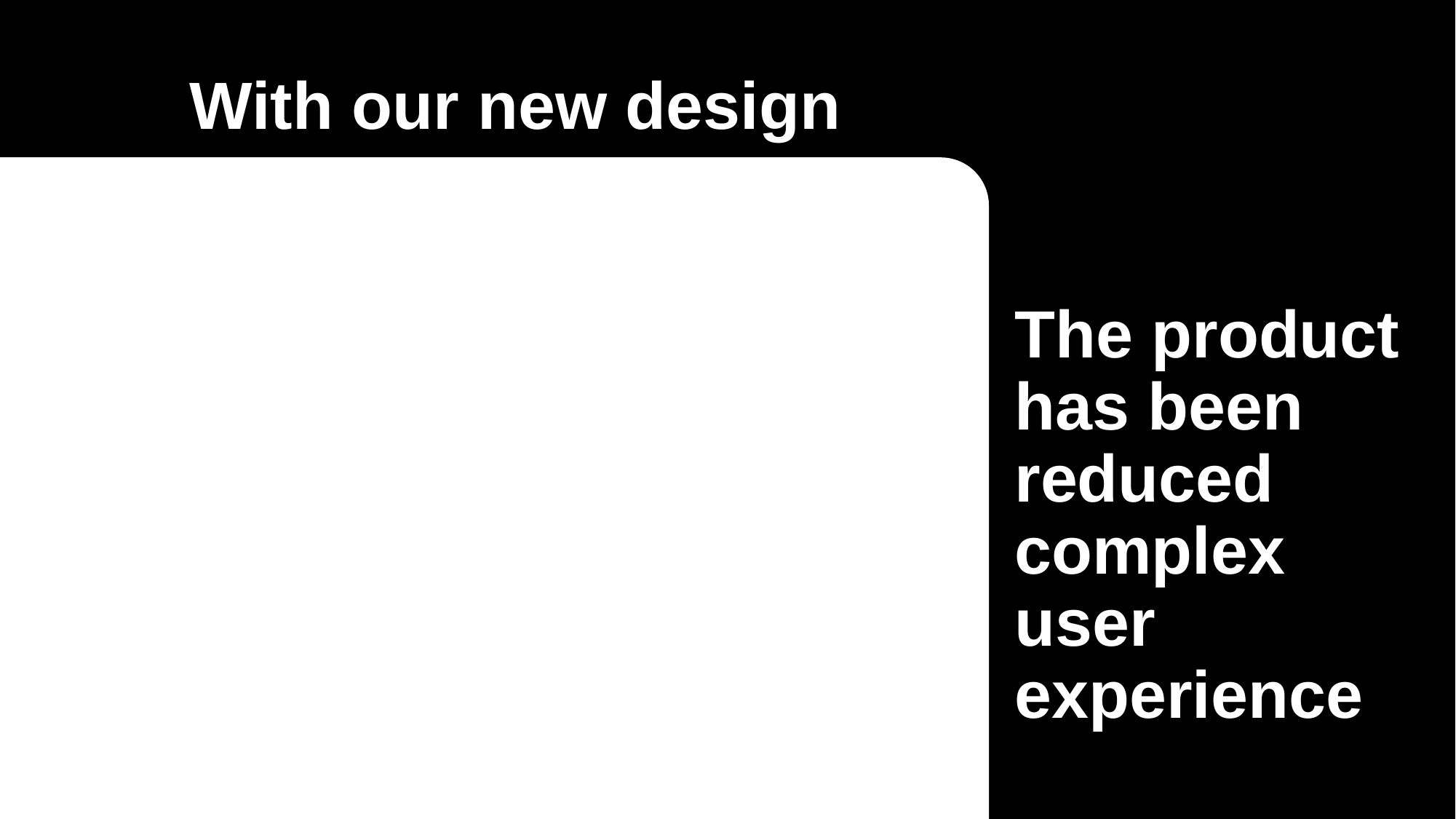

With our new design

The product
has been reduced complex user experience